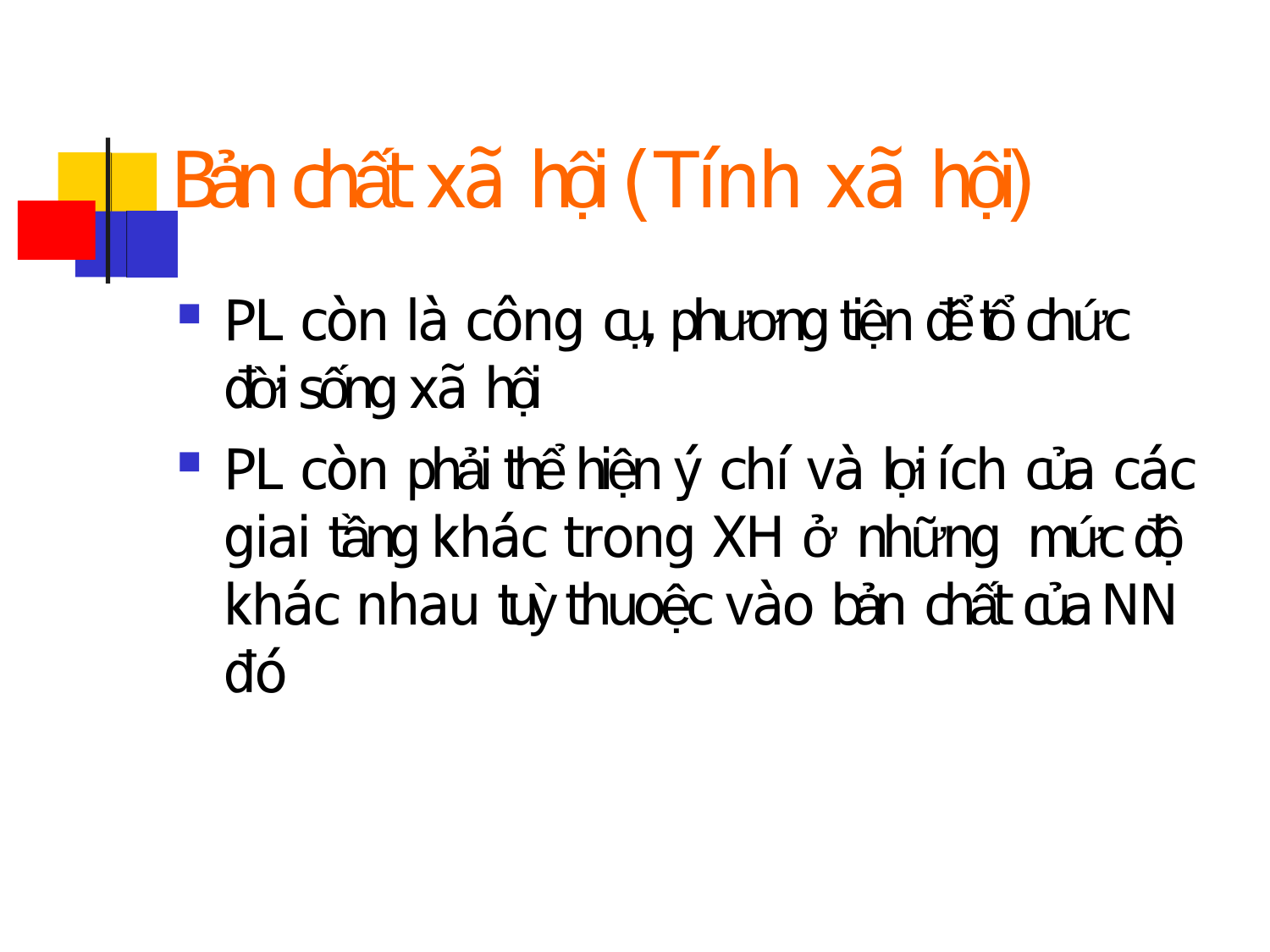

# Bản chất xã hội (Tính xã hội)
PL còn là công cụ, phương tiện để tổ  chức đời sống xã hội
PL còn phải thể hiện ý chí và lợi ích của  các giai tầng khác trong XH ở những  mức độ khác nhau tuỳ thuoệc vào bản  chất của NN đó